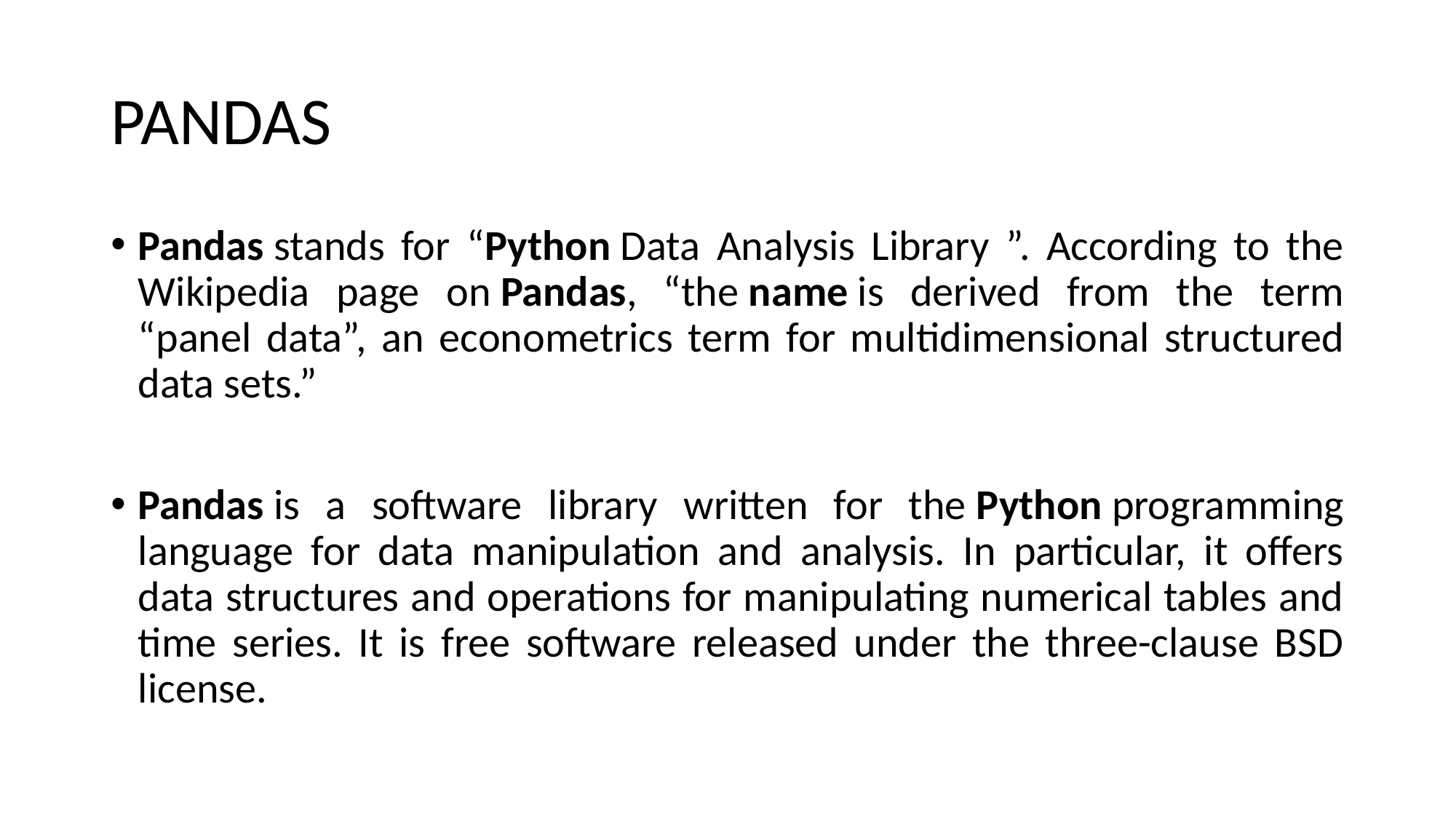

# PANDAS
Pandas stands for “Python Data Analysis Library ”. According to the Wikipedia page on Pandas, “the name is derived from the term “panel data”, an econometrics term for multidimensional structured data sets.”

Pandas is a software library written for the Python programming language for data manipulation and analysis. In particular, it offers data structures and operations for manipulating numerical tables and time series. It is free software released under the three-clause BSD license.